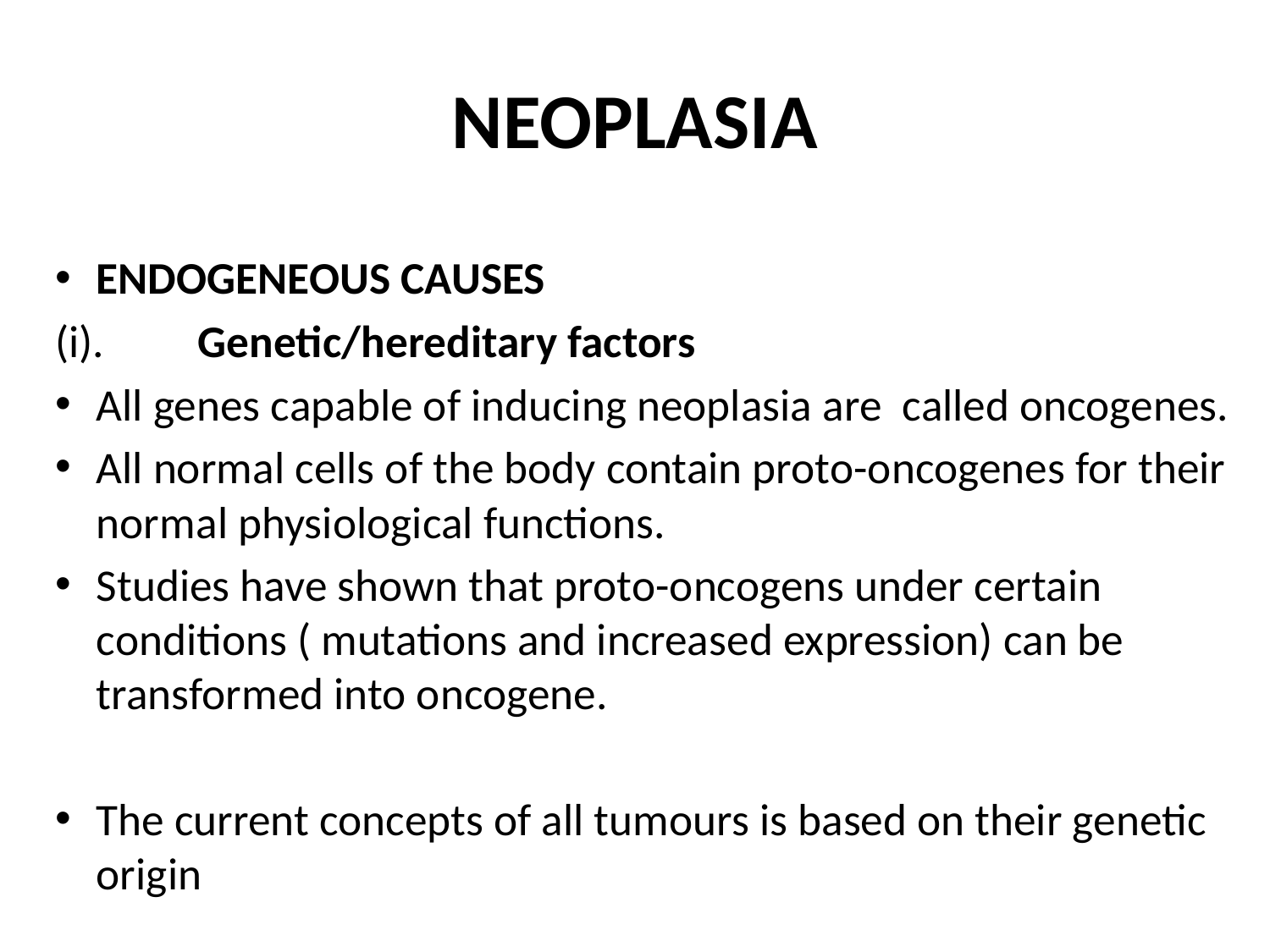

# NEOPLASIA

ENDOGENEOUS CAUSES
(i).	Genetic/hereditary factors
All genes capable of inducing neoplasia are  called oncogenes.
All normal cells of the body contain proto-oncogenes for their normal physiological functions.
Studies have shown that proto-oncogens under certain conditions ( mutations and increased expression) can be transformed into oncogene.

The current concepts of all tumours is based on their genetic origin